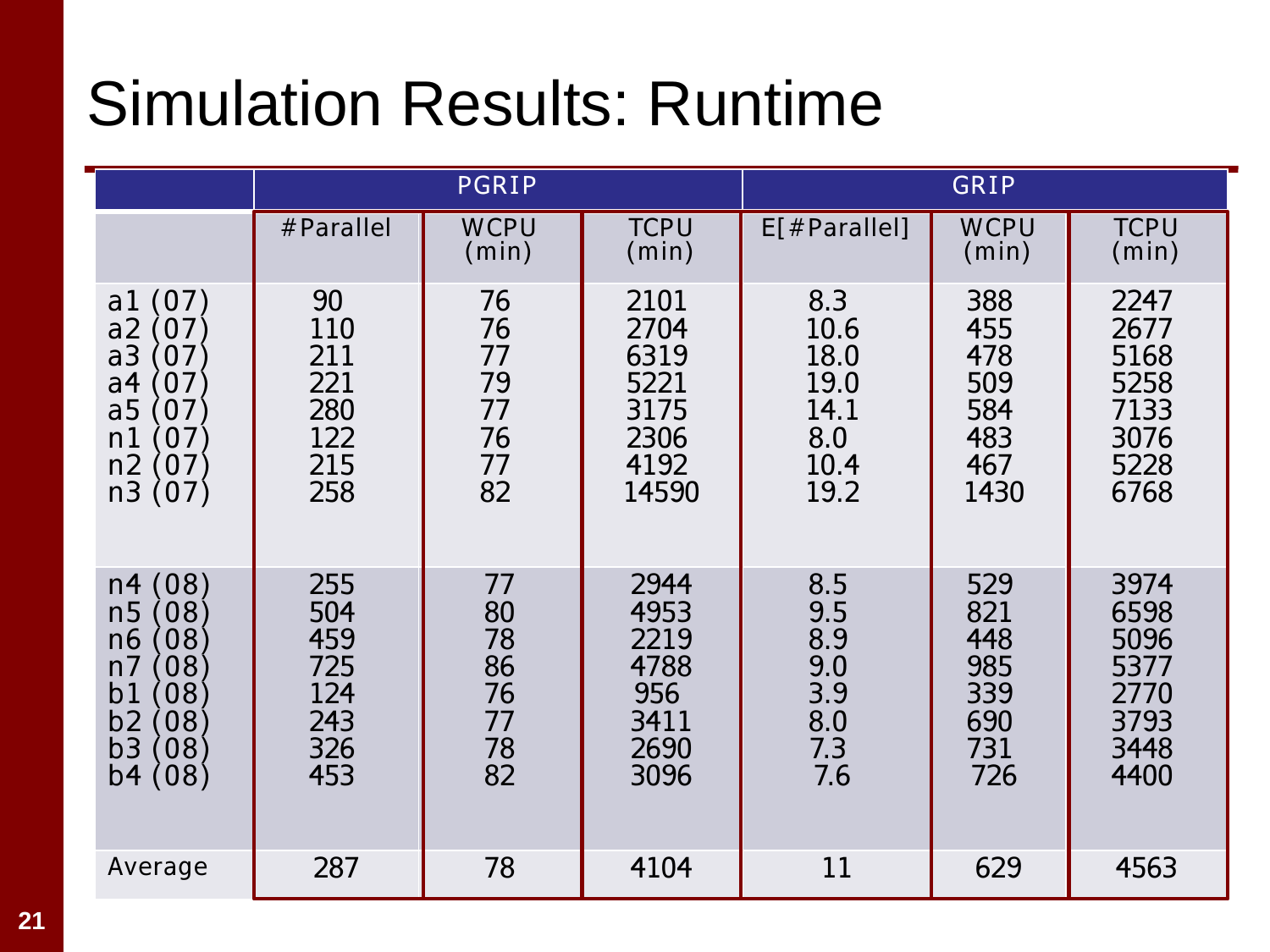

# Simulation Results: Runtime
|  | PGRIP |  |  | GRIP |  |  |
| --- | --- | --- | --- | --- | --- | --- |
|  | #Parallel | WCPU (min) | TCPU (min) | E[#Parallel] | WCPU (min) | TCPU (min) |
| a1 (07) a2 (07) a3 (07) a4 (07) a5 (07) n1 (07) n2 (07) n3 (07) | 90 110 211 221 280 122 215 258 | 76 76 77 79 77 76 77 82 | 2101 2704 6319 5221 3175 2306 4192 14590 | 8.3 10.6 18.0 19.0 14.1 8.0 10.4 19.2 | 388 455 478 509 584 483 467 1430 | 2247 2677 5168 5258 7133 3076 5228 6768 |
| n4 (08) n5 (08) n6 (08) n7 (08) b1 (08) b2 (08) b3 (08) b4 (08) | 255 504 459 725 124 243 326 453 | 77 80 78 86 76 77 78 82 | 2944 4953 2219 4788 956 3411 2690 3096 | 8.5 9.5 8.9 9.0 3.9 8.0 7.3 7.6 | 529 821 448 985 339 690 731 726 | 3974 6598 5096 5377 2770 3793 3448 4400 |
| Average | 287 | 78 | 4104 | 11 | 629 | 4563 |